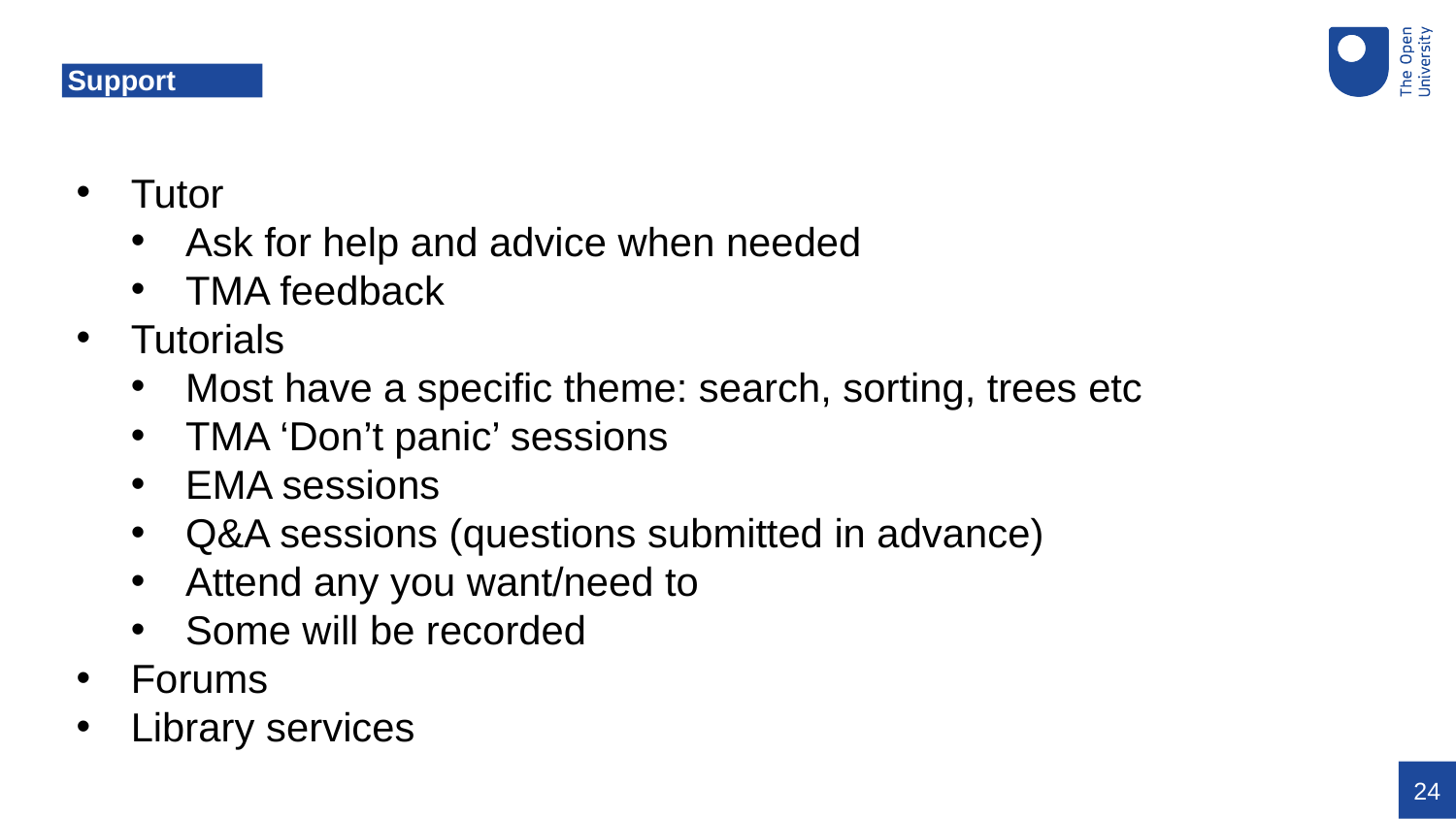

# Support
Tutor
Ask for help and advice when needed
TMA feedback
Tutorials
Most have a specific theme: search, sorting, trees etc
TMA ‘Don’t panic’ sessions
EMA sessions
Q&A sessions (questions submitted in advance)
Attend any you want/need to
Some will be recorded
Forums
Library services

24